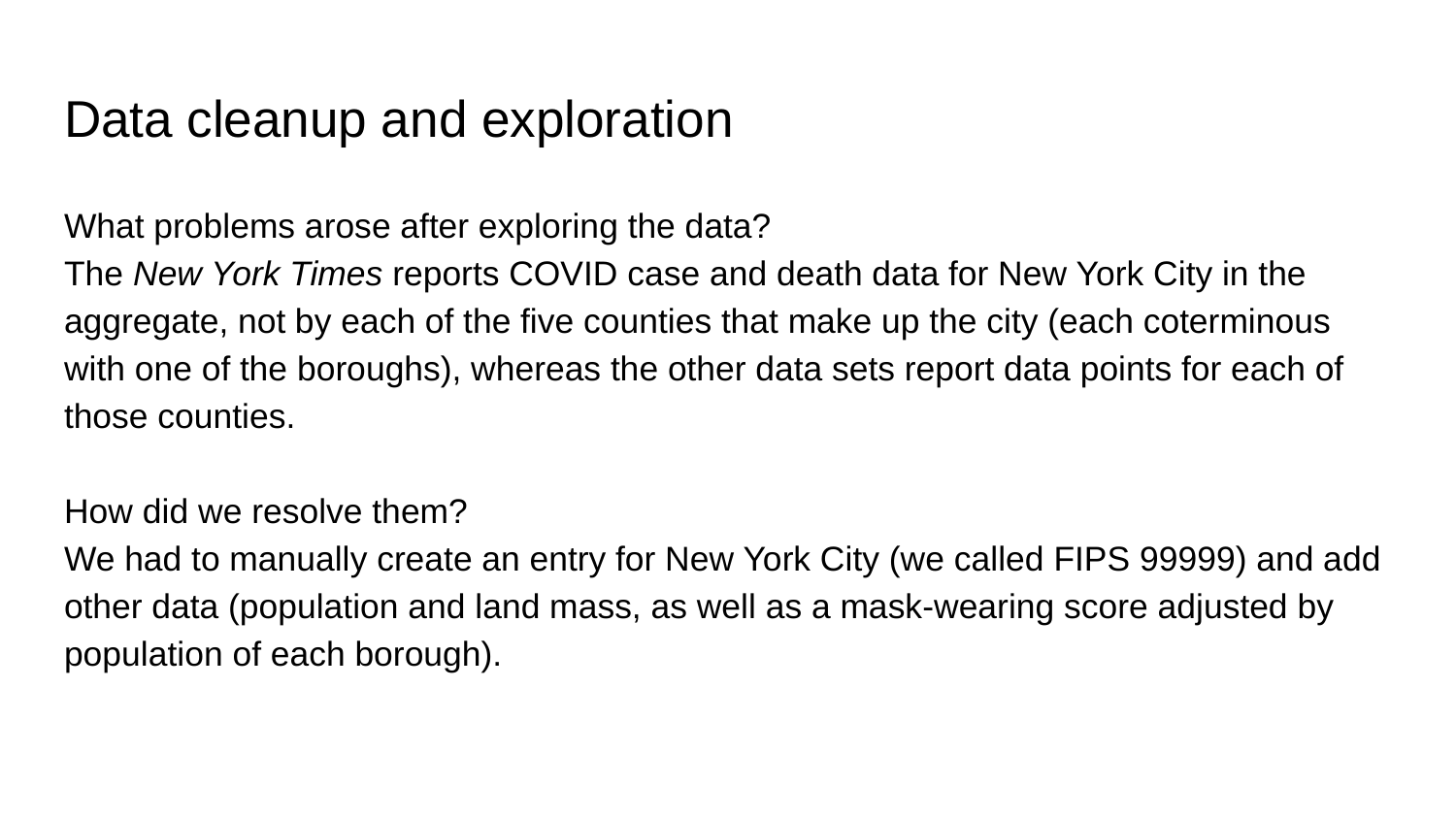

# Data cleanup and exploration
What problems arose after exploring the data?
The New York Times reports COVID case and death data for New York City in the aggregate, not by each of the five counties that make up the city (each coterminous with one of the boroughs), whereas the other data sets report data points for each of those counties.
How did we resolve them?
We had to manually create an entry for New York City (we called FIPS 99999) and add other data (population and land mass, as well as a mask-wearing score adjusted by population of each borough).